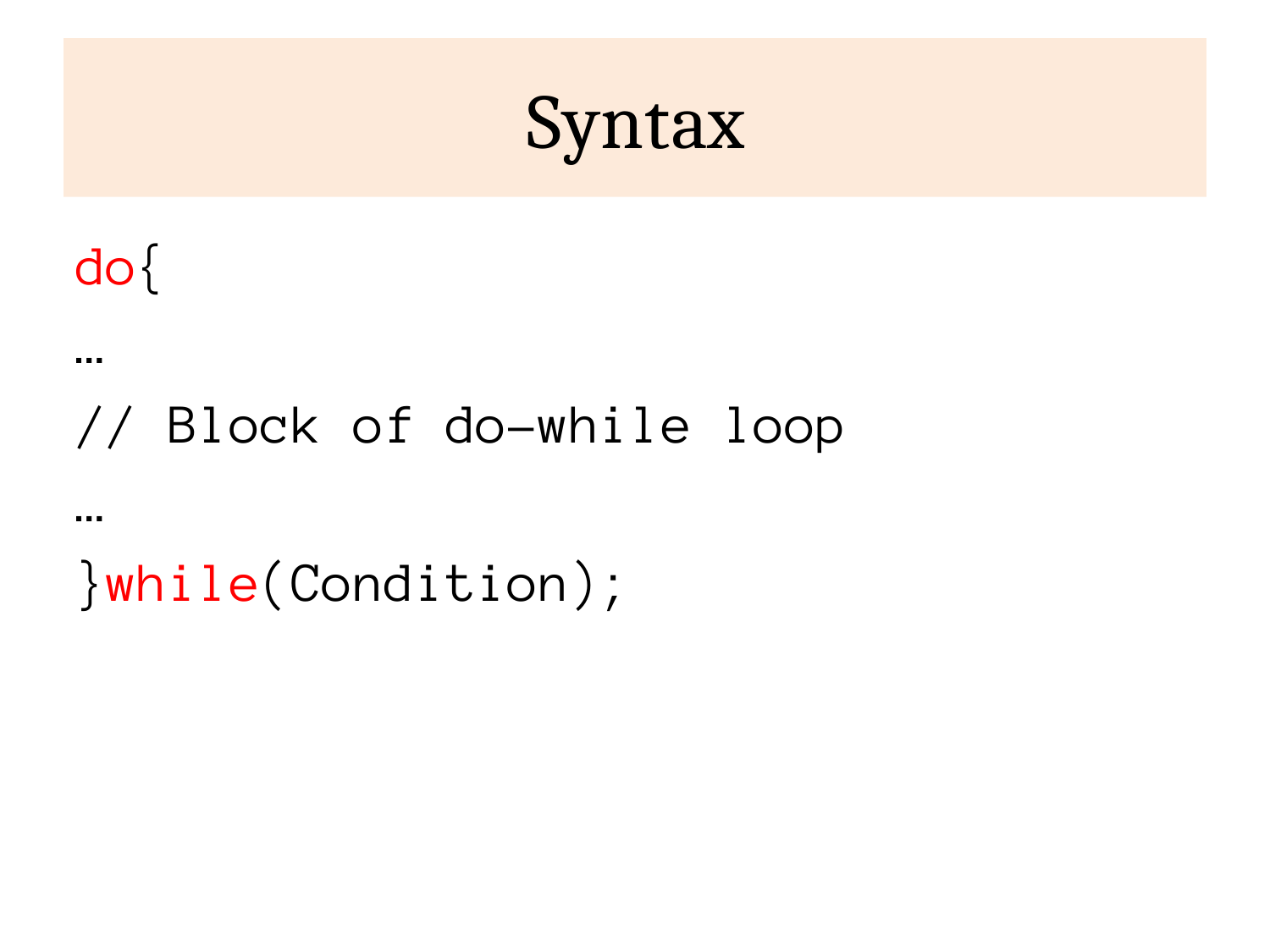

# Syntax
do{
…
// Block of do-while loop
…
}while(Condition);